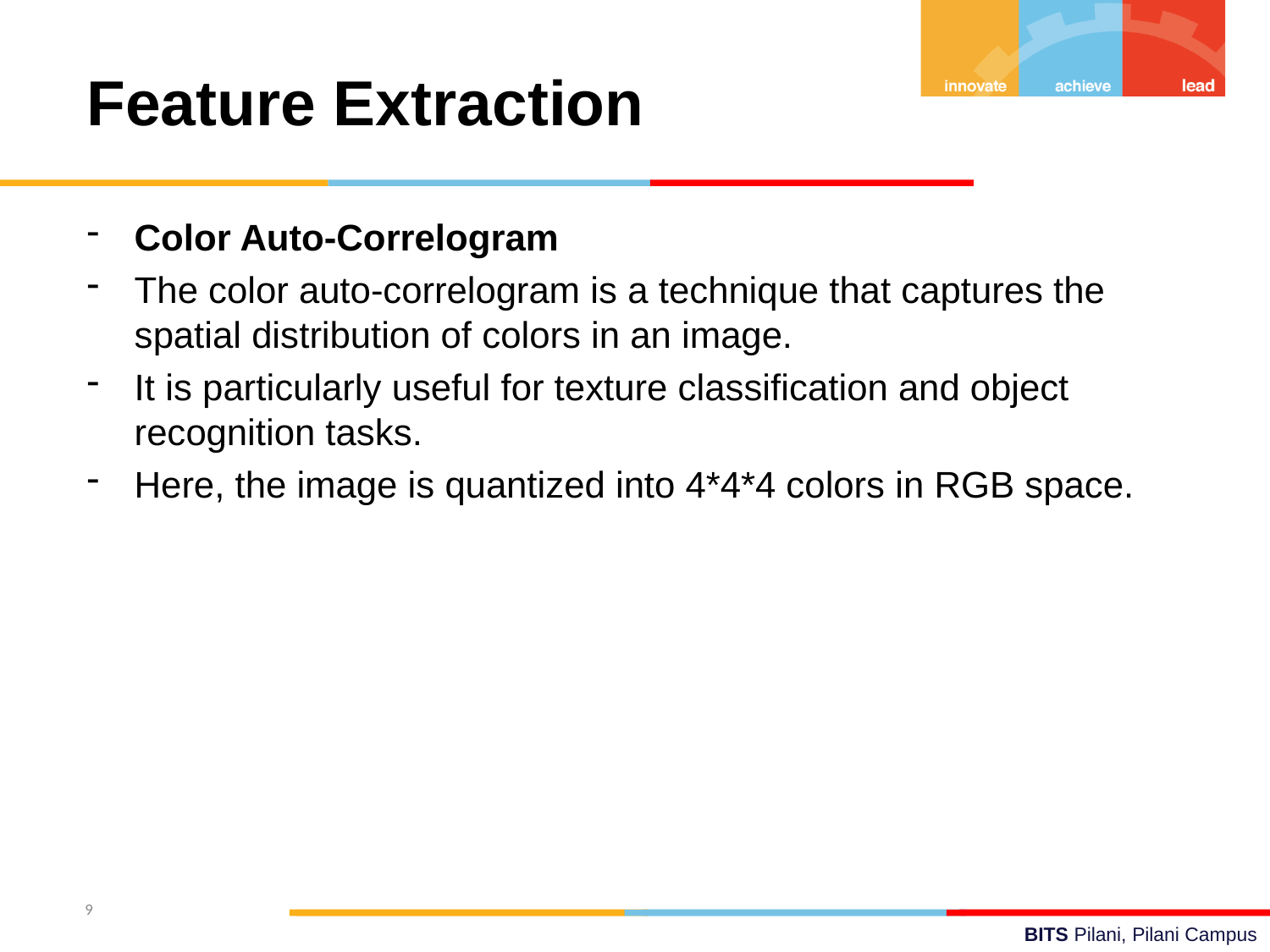

Feature Extraction
Color Auto-Correlogram
The color auto-correlogram is a technique that captures the spatial distribution of colors in an image.
It is particularly useful for texture classification and object recognition tasks.
Here, the image is quantized into 4*4*4 colors in RGB space.

9